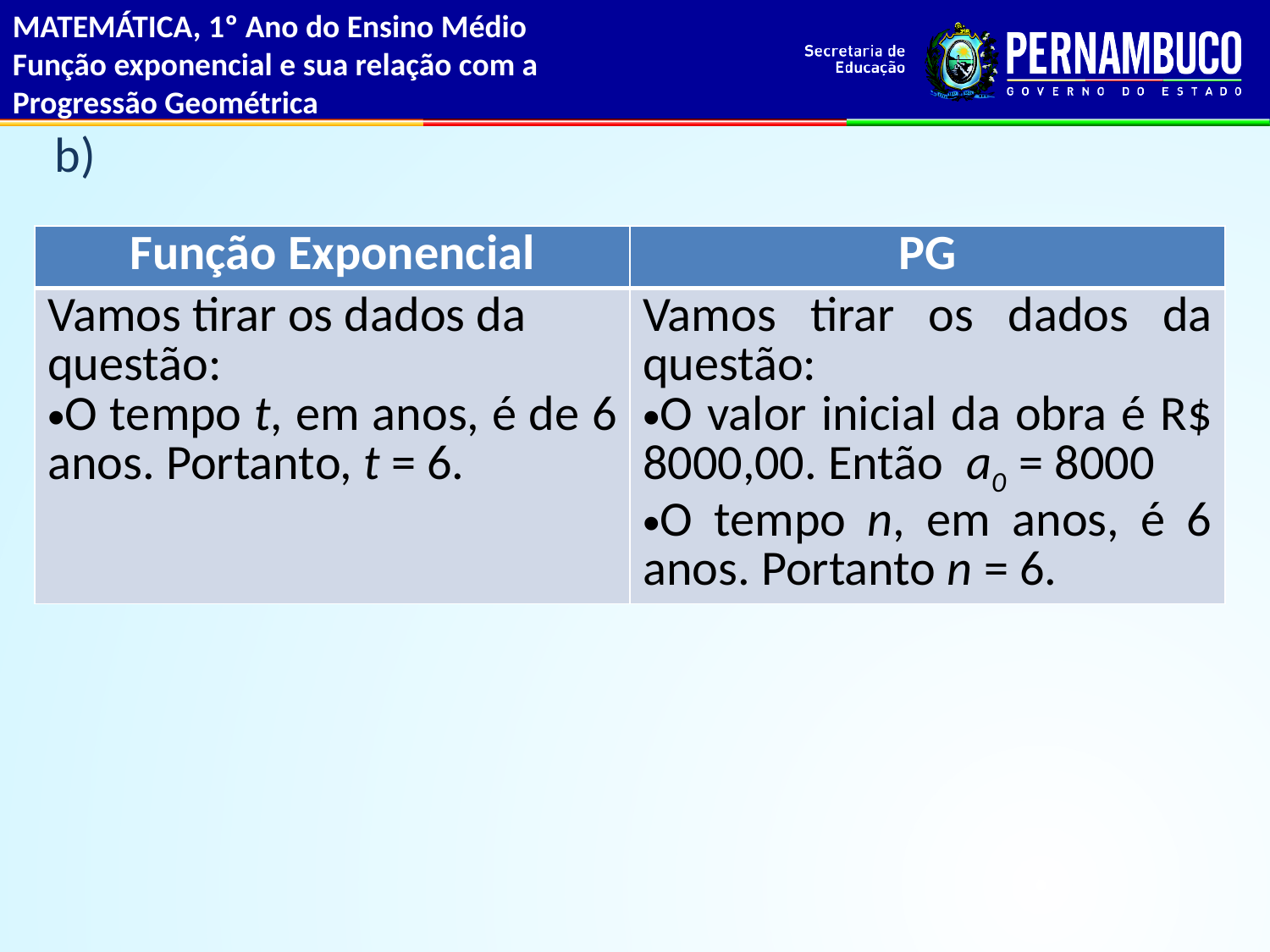

MATEMÁTICA, 1º Ano do Ensino Médio
Função exponencial e sua relação com a
Progressão Geométrica
b)

| Função Exponencial | PG |
| --- | --- |
| Vamos tirar os dados da questão: O tempo t, em anos, é de 6 anos. Portanto, t = 6. | Vamos tirar os dados da questão: O valor inicial da obra é R$ 8000,00. Então a0 = 8000 O tempo n, em anos, é 6 anos. Portanto n = 6. |